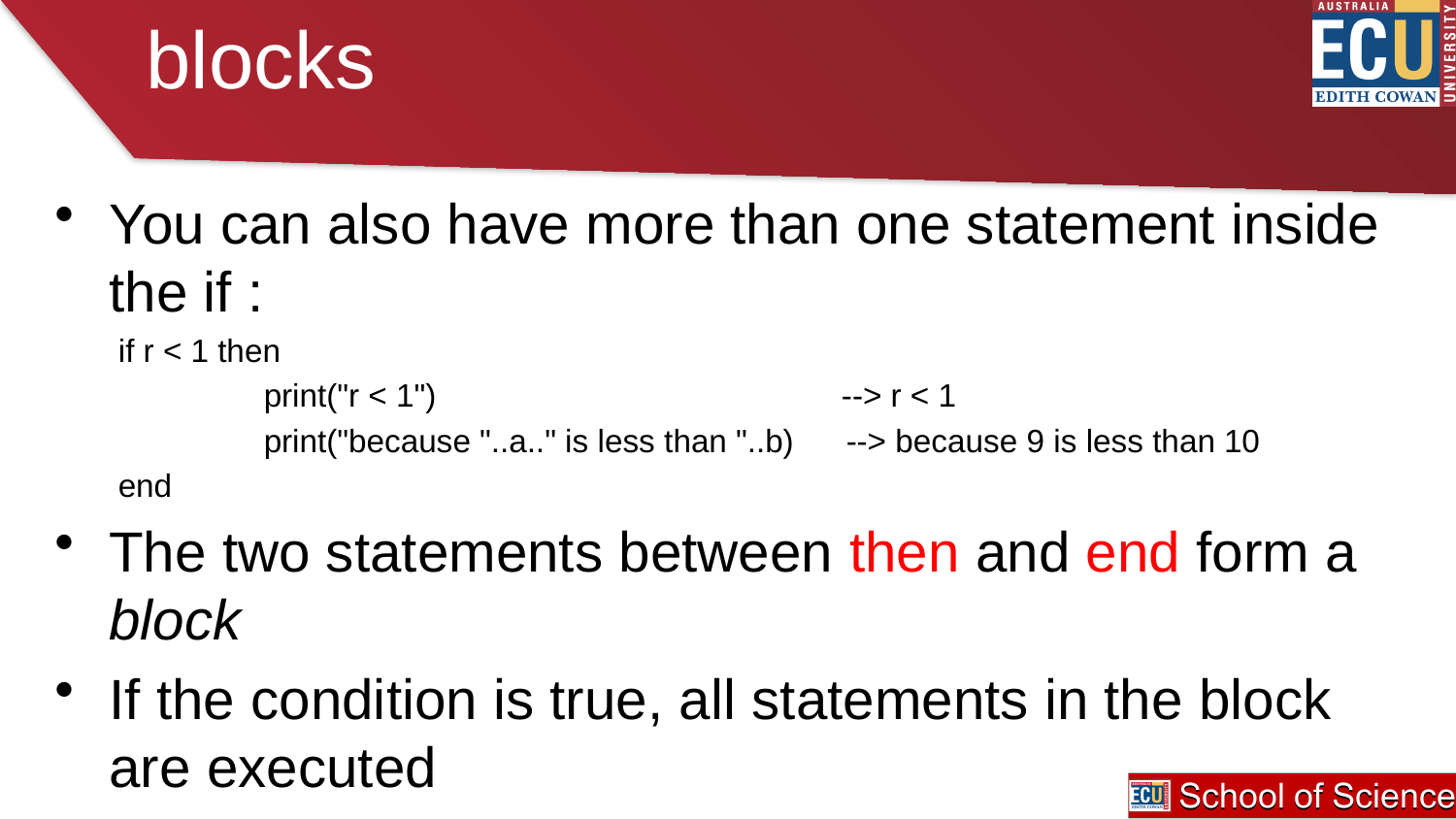

# blocks
You can also have more than one statement inside the if :
if r < 1 then
	print("r < 1")	                                --> r < 1
	print("because "..a.." is less than "..b)	--> because 9 is less than 10
end
The two statements between then and end form a block
If the condition is true, all statements in the block are executed